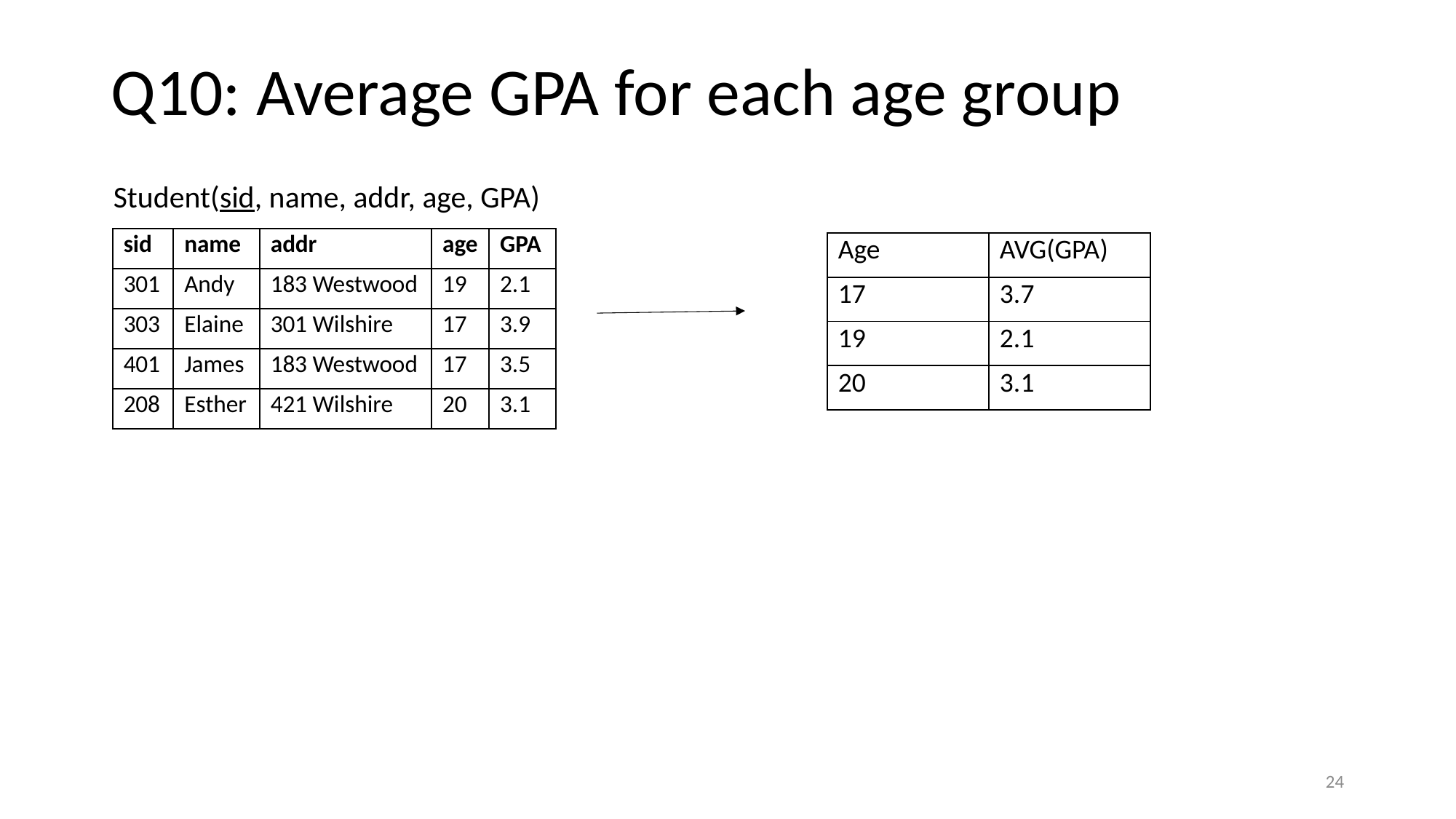

# Q10: Average GPA for each age group
Student(sid, name, addr, age, GPA)
| sid | name | addr | age | GPA |
| --- | --- | --- | --- | --- |
| 301 | Andy | 183 Westwood | 19 | 2.1 |
| 303 | Elaine | 301 Wilshire | 17 | 3.9 |
| 401 | James | 183 Westwood | 17 | 3.5 |
| 208 | Esther | 421 Wilshire | 20 | 3.1 |
| Age | AVG(GPA) |
| --- | --- |
| 17 | 3.7 |
| 19 | 2.1 |
| 20 | 3.1 |
24